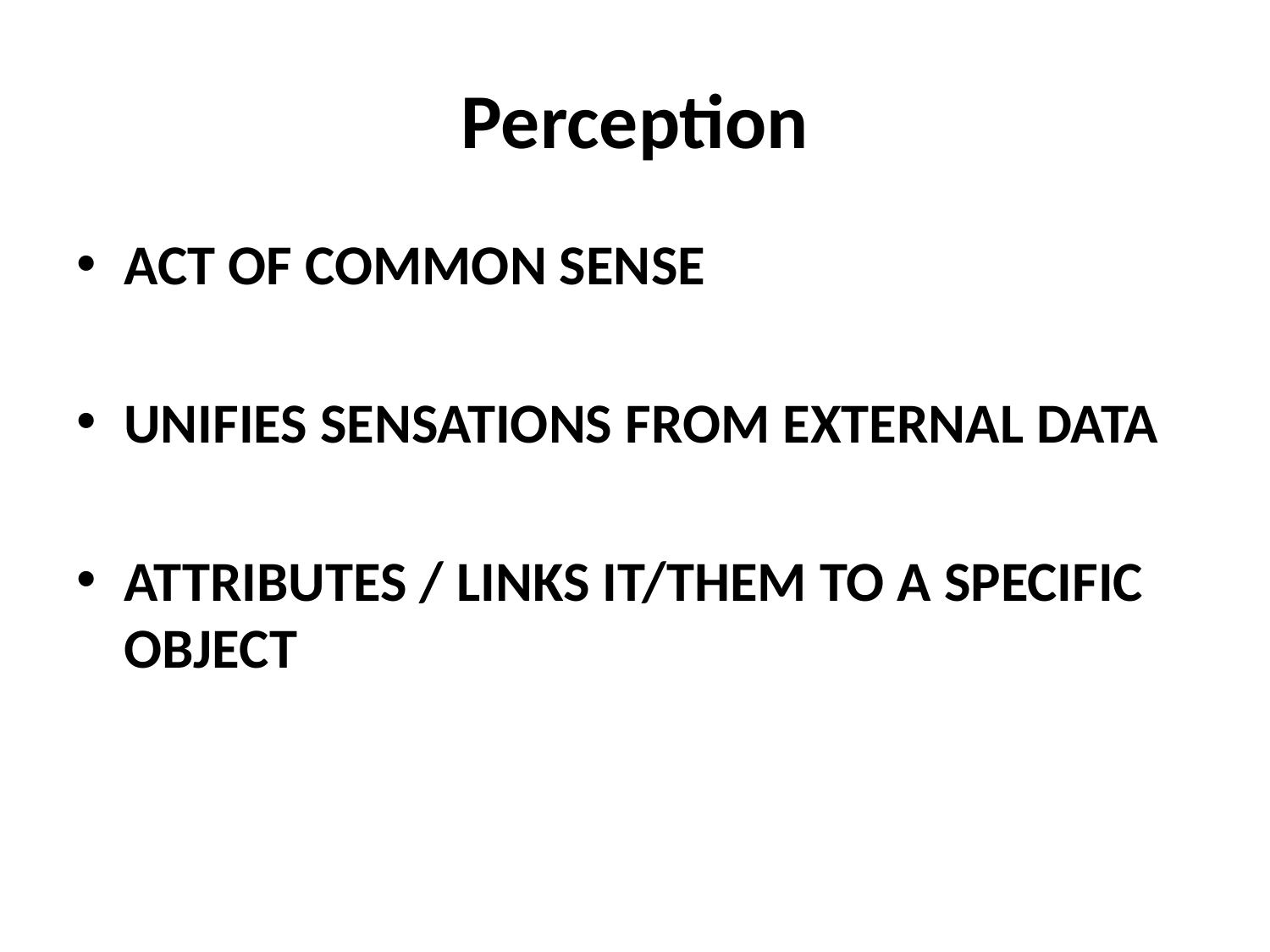

# Perception
ACT OF COMMON SENSE

UNIFIES SENSATIONS FROM EXTERNAL DATA

ATTRIBUTES / LINKS IT/THEM TO A SPECIFIC OBJECT